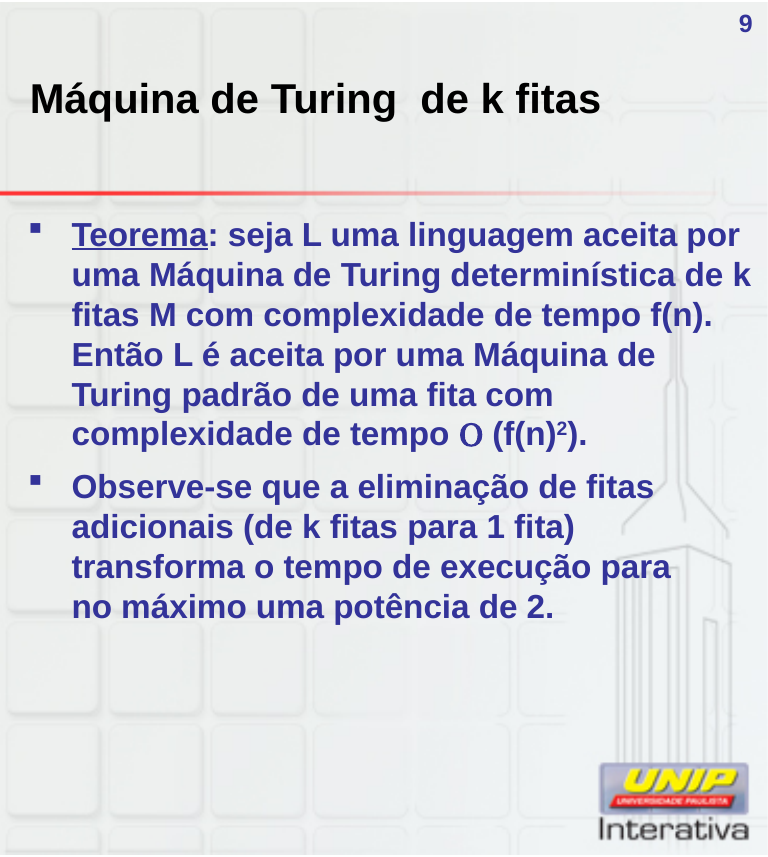

# Máquina de Turing  de k fitas
9
Teorema: seja L uma linguagem aceita por uma Máquina de Turing determinística de k fitas M com complexidade de tempo f(n). Então L é aceita por uma Máquina de Turing padrão de uma fita com complexidade de tempo Ο (f(n)2).
Observe-se que a eliminação de fitas adicionais (de k fitas para 1 fita) transforma o tempo de execução para
no máximo uma potência de 2.